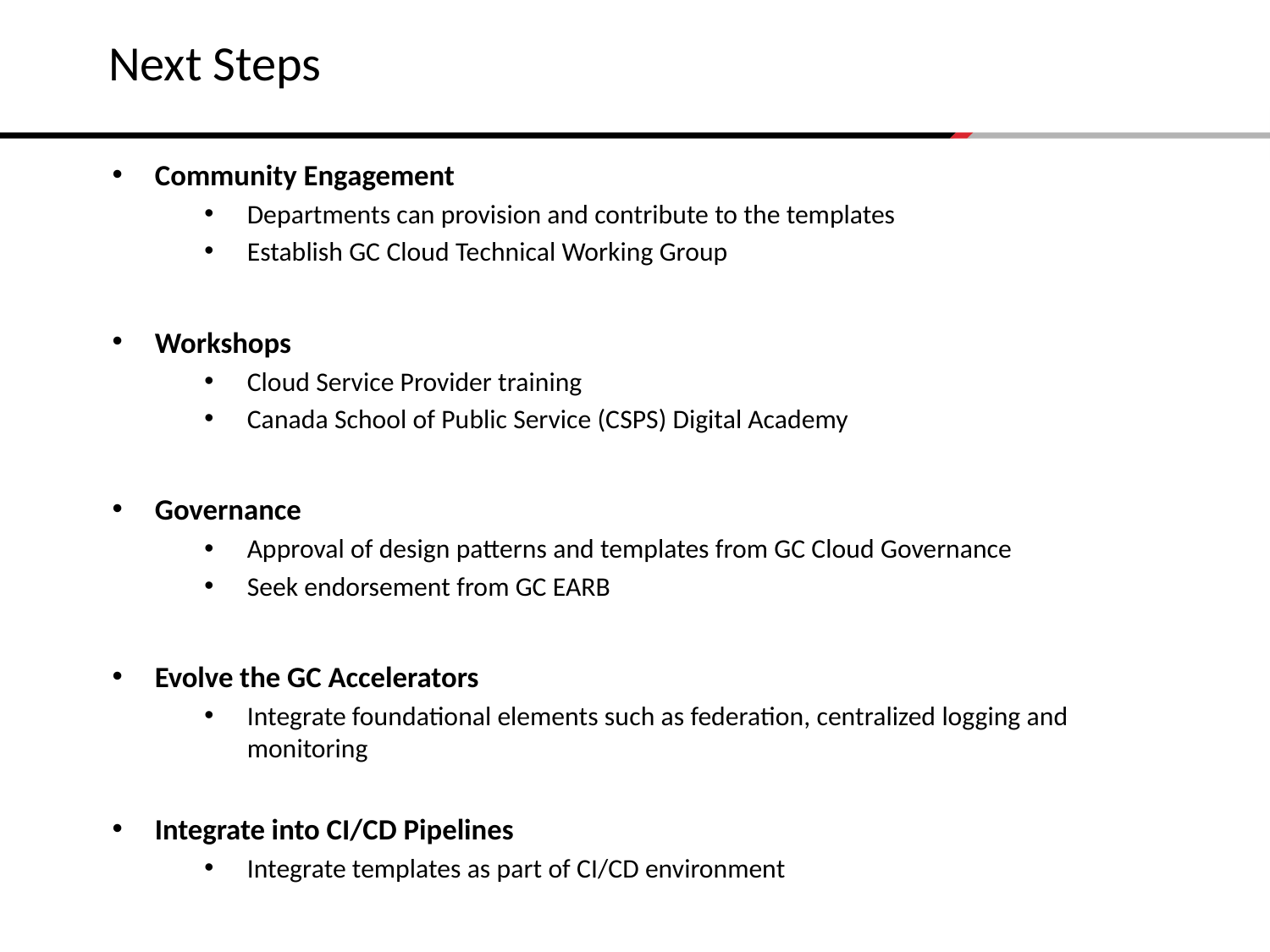

Next Steps
Community Engagement
Departments can provision and contribute to the templates
Establish GC Cloud Technical Working Group

Workshops
Cloud Service Provider training
Canada School of Public Service (CSPS) Digital Academy

Governance
Approval of design patterns and templates from GC Cloud Governance
Seek endorsement from GC EARB

Evolve the GC Accelerators
Integrate foundational elements such as federation, centralized logging and monitoring

Integrate into CI/CD Pipelines
Integrate templates as part of CI/CD environment